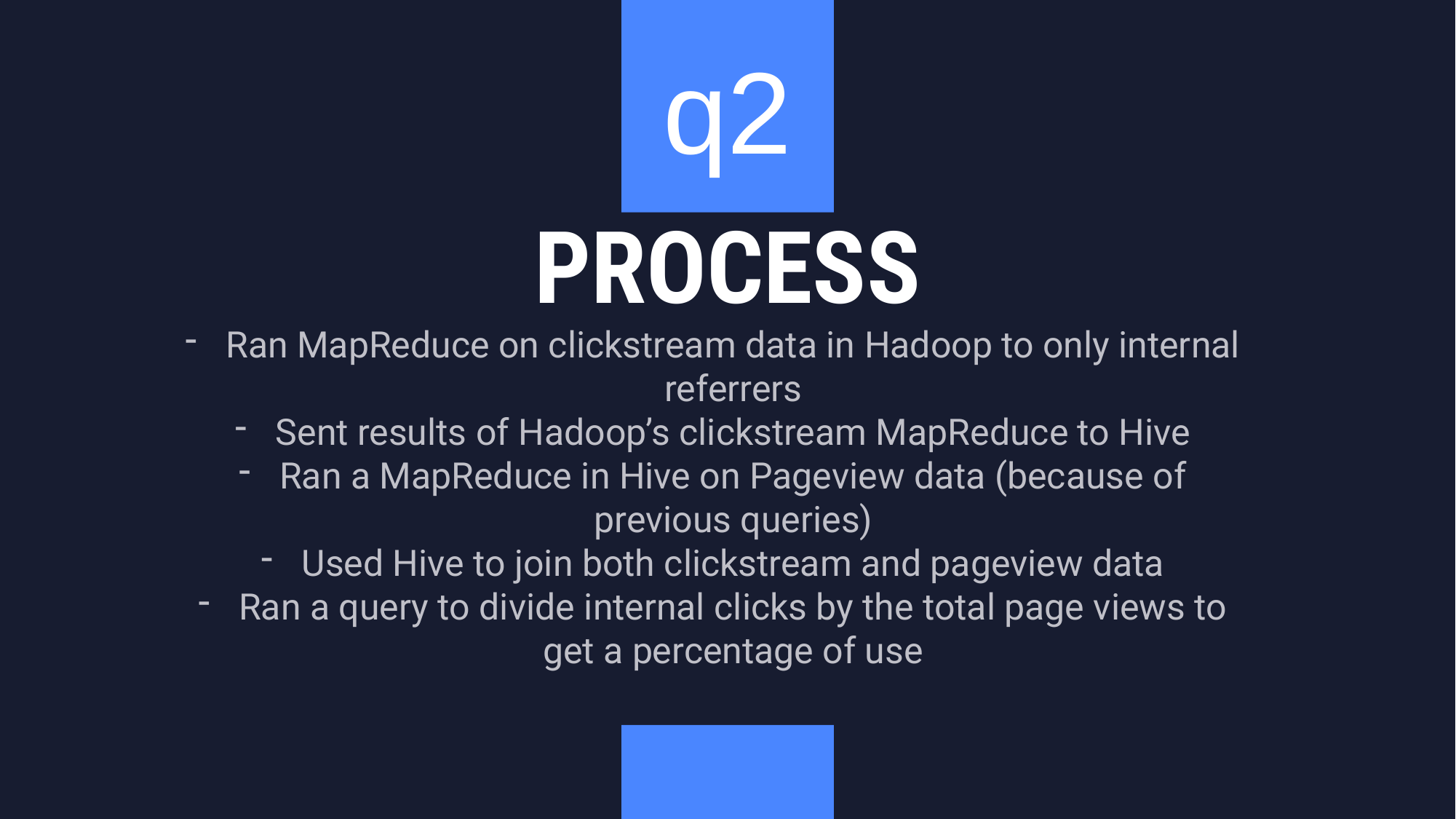

q2
PROCESS
Ran MapReduce on clickstream data in Hadoop to only internal referrers
Sent results of Hadoop’s clickstream MapReduce to Hive
Ran a MapReduce in Hive on Pageview data (because of previous queries)
Used Hive to join both clickstream and pageview data
Ran a query to divide internal clicks by the total page views to get a percentage of use